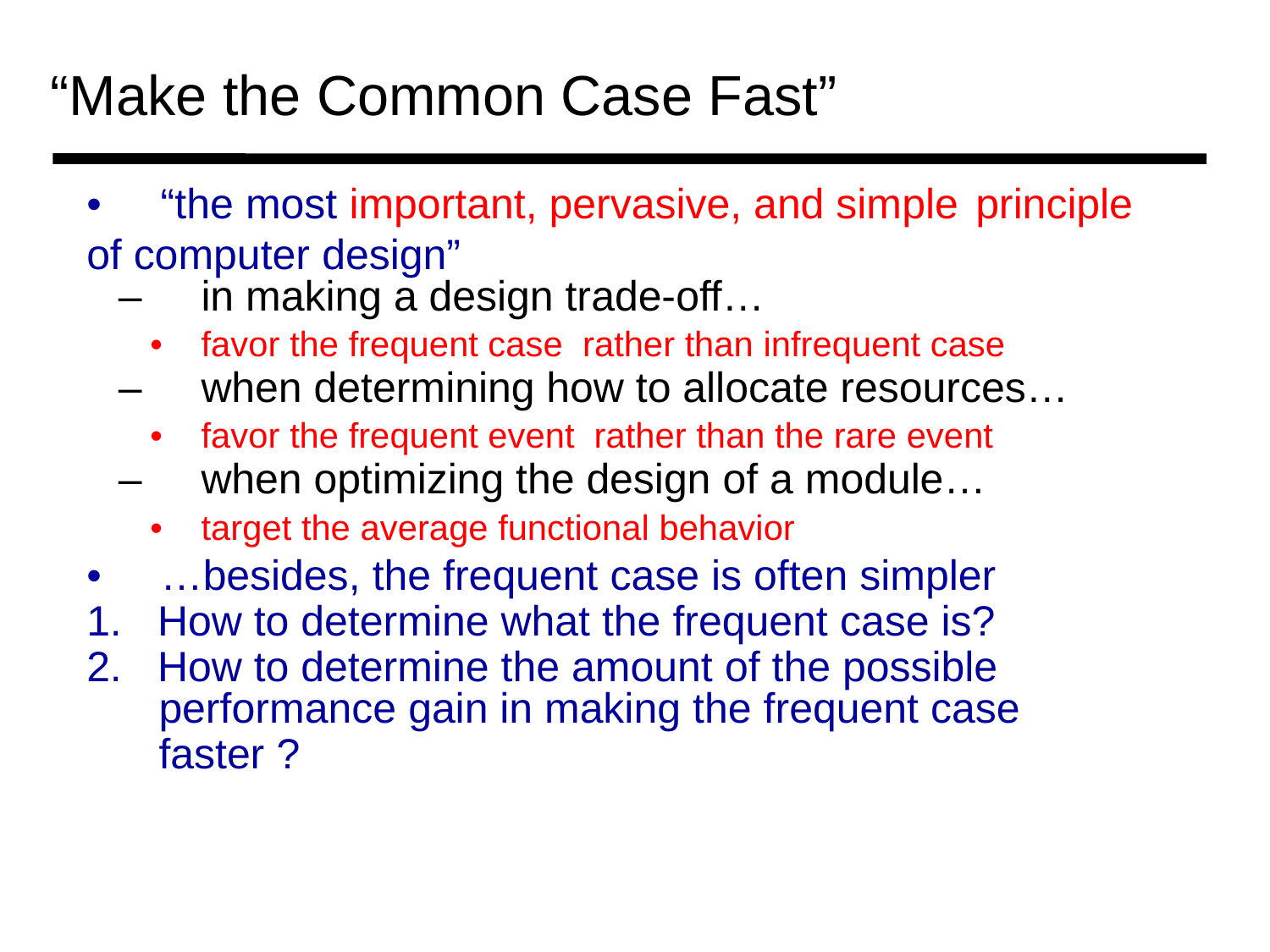

“Make the Common Case Fast”

•     “the most important, pervasive, and simple	principle of computer design”
		–     in making a design trade-off…
				•    favor the frequent case  rather than infrequent case
		–     when determining how to allocate resources…
				•    favor the frequent event  rather than the rare event
		–     when optimizing the design of a module…
				•    target the average functional behavior
•     …besides, the frequent case is often simpler
1.   How to determine what the frequent case is?
2.   How to determine the amount of the possible
			  performance gain in making the frequent case
			  faster ?